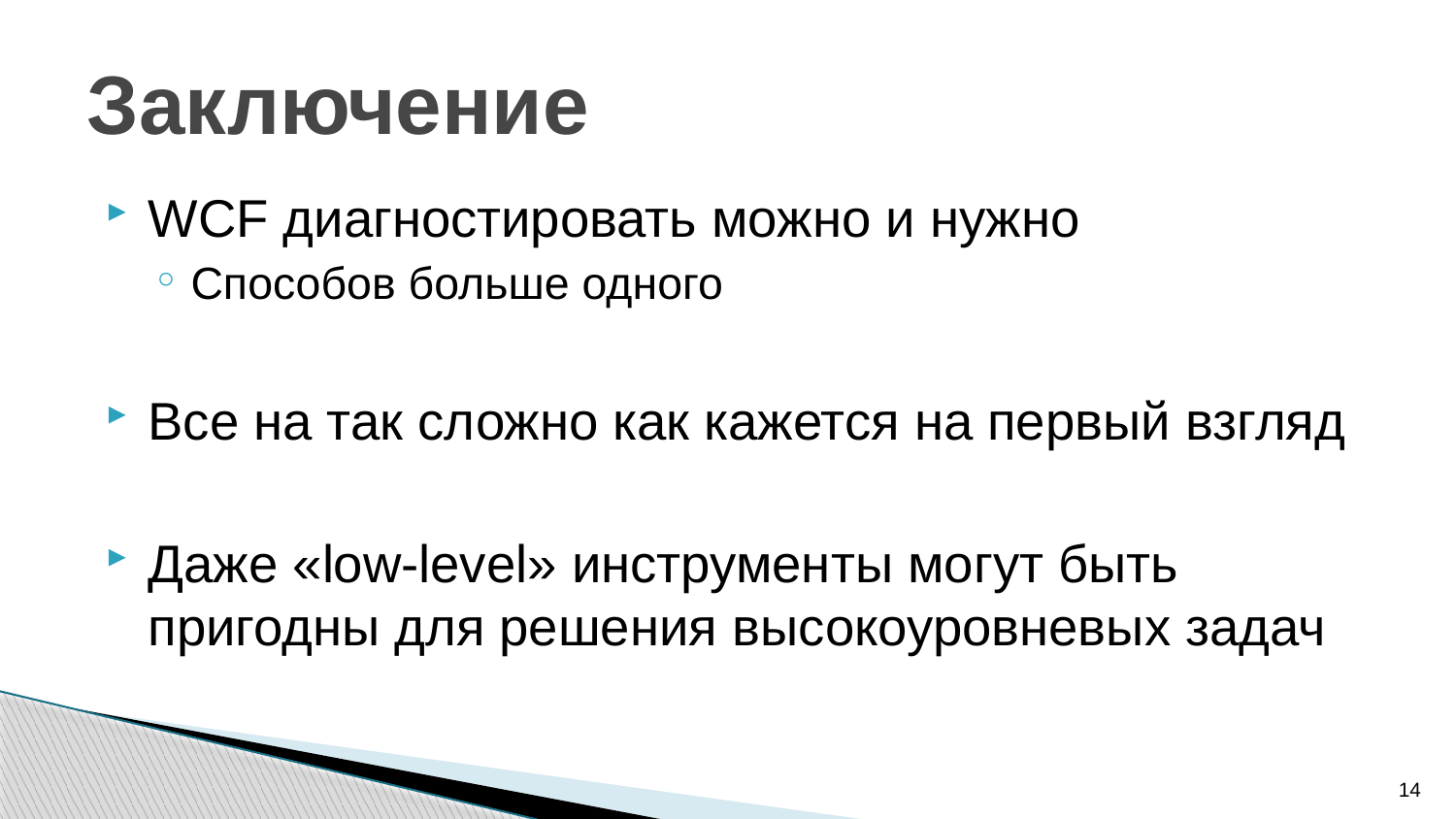

# Заключение
WCF диагностировать можно и нужно
Способов больше одного

Все на так сложно как кажется на первый взгляд

Даже «low-level» инструменты могут быть пригодны для решения высокоуровневых задач

14